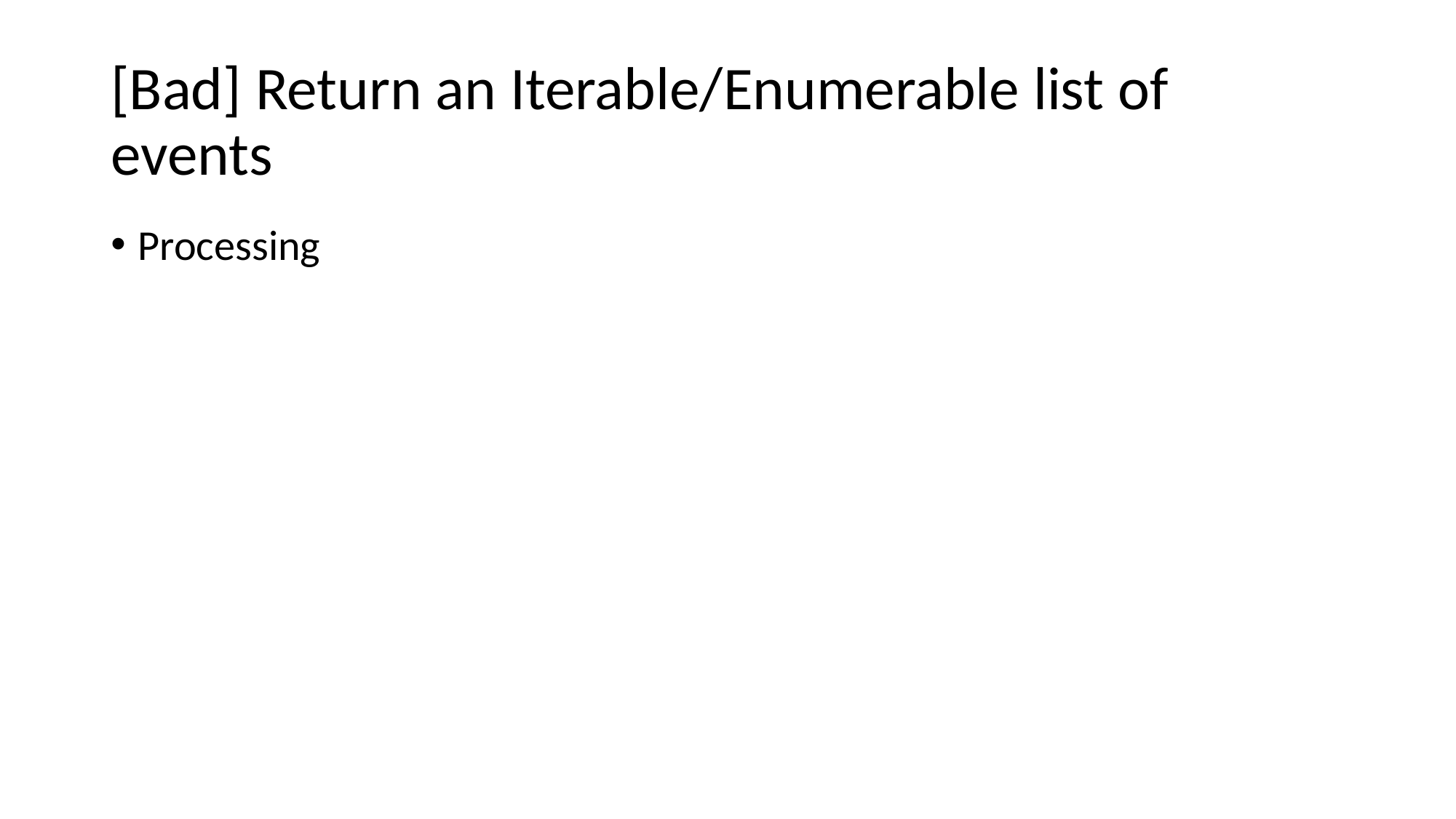

# [Bad] Return an Iterable/Enumerable list of events
Processing